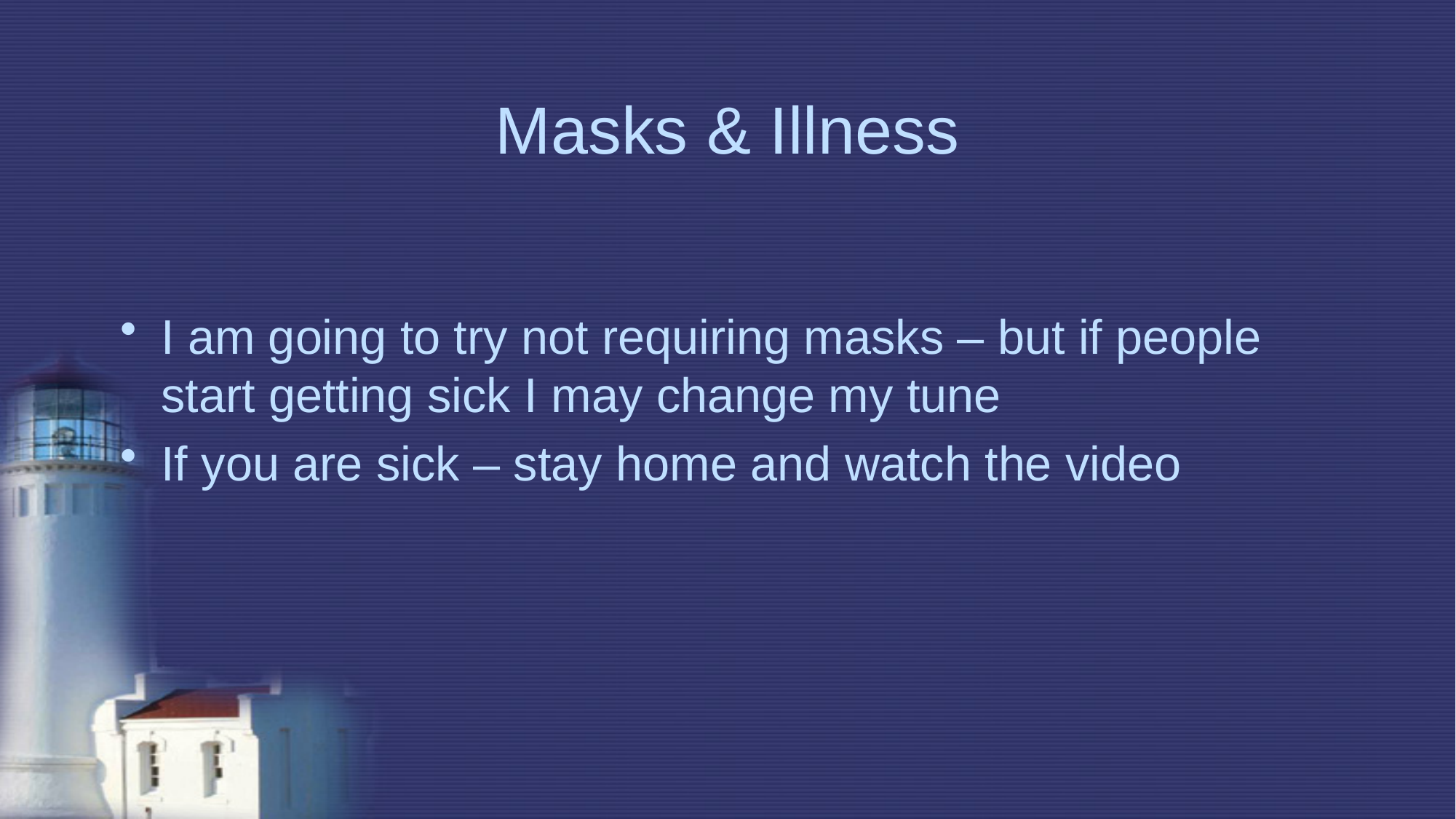

# Masks & Illness
I am going to try not requiring masks – but if people start getting sick I may change my tune
If you are sick – stay home and watch the video